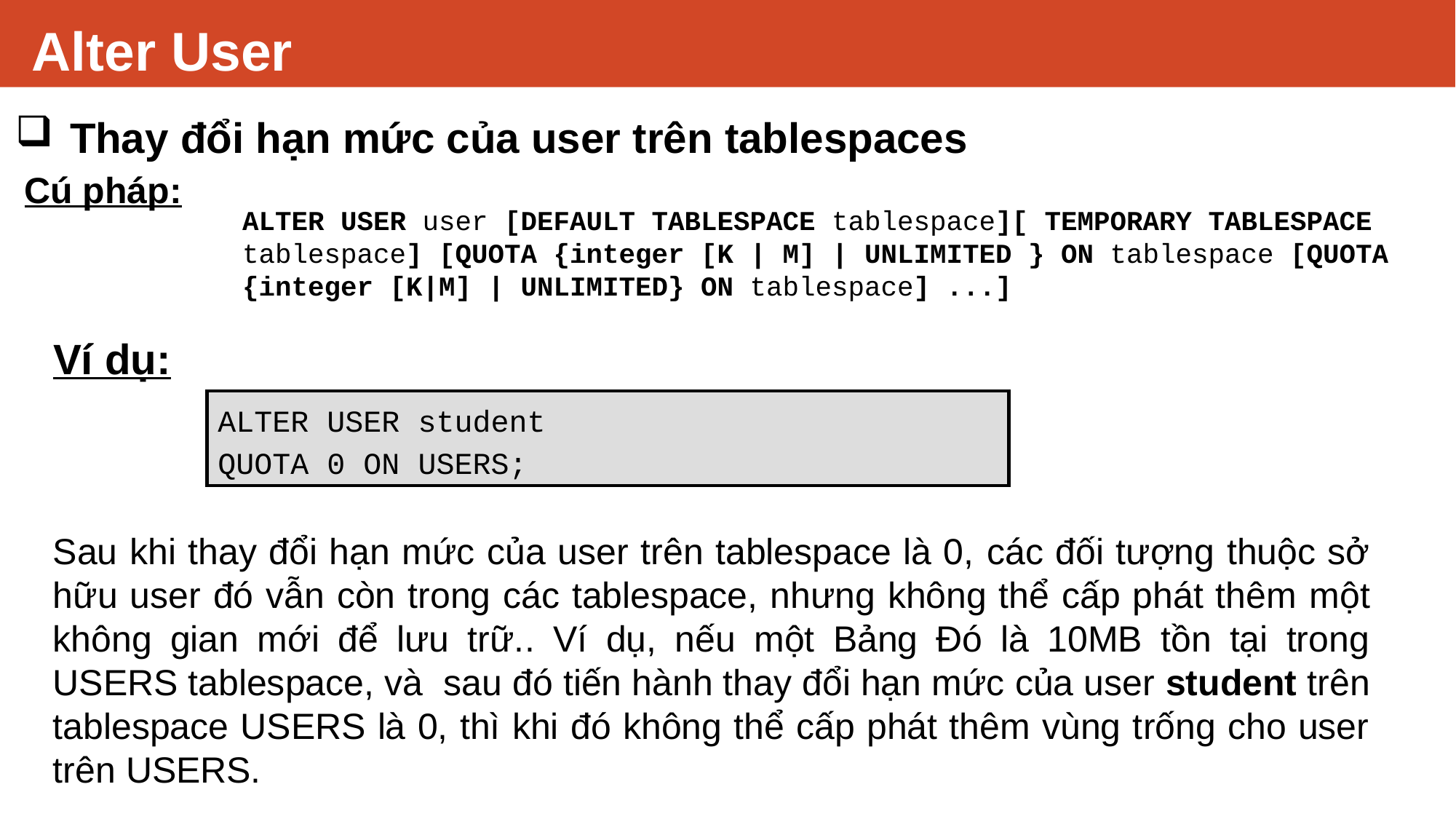

# Alter User
Thay đổi hạn mức của user trên tablespaces
Cú pháp:
ALTER USER user [DEFAULT TABLESPACE tablespace][ TEMPORARY TABLESPACE tablespace] [QUOTA {integer [K | M] | UNLIMITED } ON tablespace [QUOTA {integer [K|M] | UNLIMITED} ON tablespace] ...]
Ví dụ:
ALTER USER student
QUOTA 0 ON USERS;
Sau khi thay đổi hạn mức của user trên tablespace là 0, các đối tượng thuộc sở hữu user đó vẫn còn trong các tablespace, nhưng không thể cấp phát thêm một không gian mới để lưu trữ.. Ví dụ, nếu một Bảng Đó là 10MB tồn tại trong USERS tablespace, và  sau đó tiến hành thay đổi hạn mức của user student trên tablespace USERS là 0, thì khi đó không thể cấp phát thêm vùng trống cho user trên USERS.